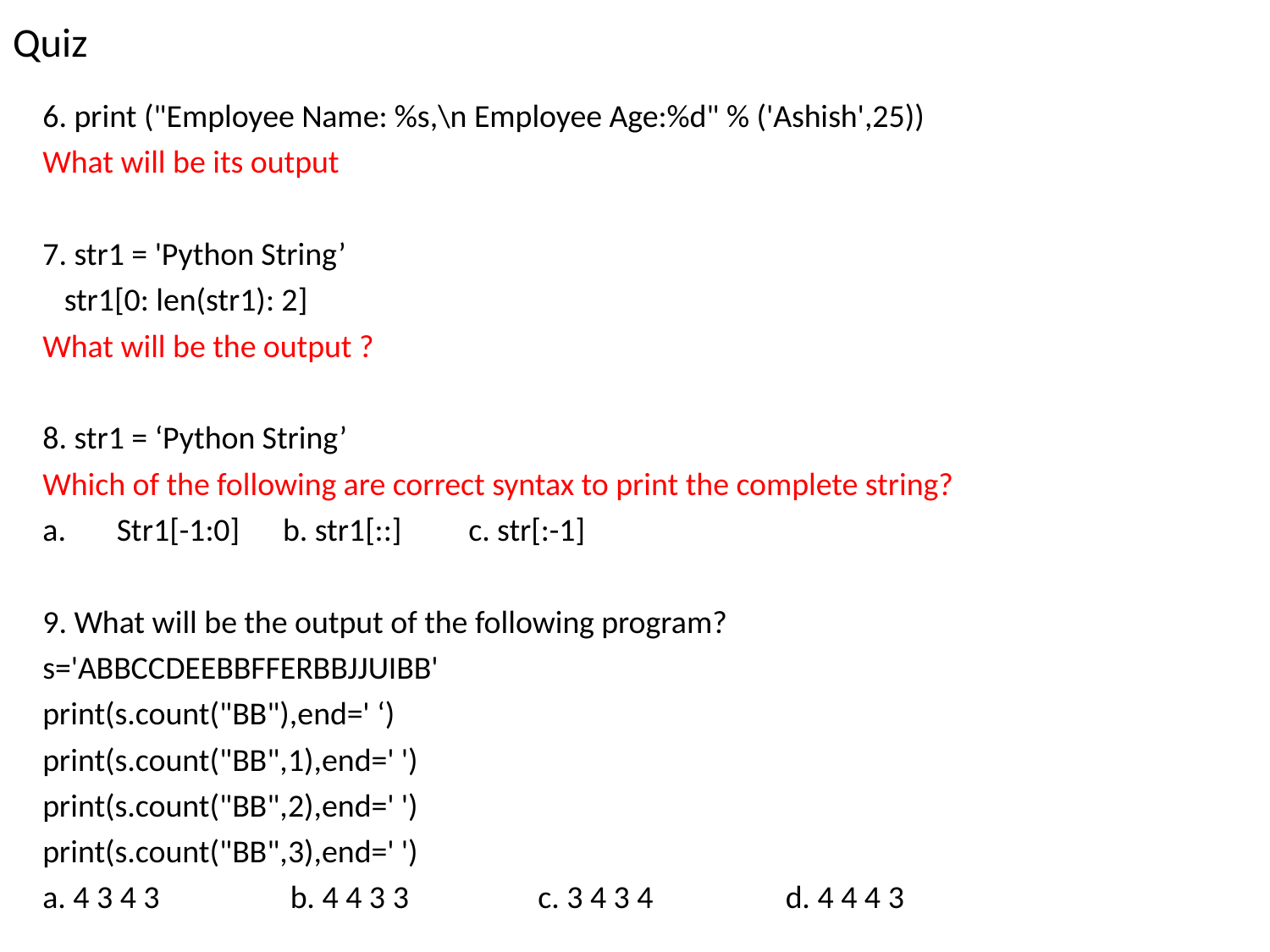

# Quiz
6. print ("Employee Name: %s,\n Employee Age:%d" % ('Ashish',25))
What will be its output

7. str1 = 'Python String’
   str1[0: len(str1): 2]
What will be the output ?

8. str1 = ‘Python String’
Which of the following are correct syntax to print the complete string?
Str1[-1:0]      b. str1[::]	   c. str[:-1]

9. What will be the output of the following program?
s='ABBCCDEEBBFFERBBJJUIBB'
print(s.count("BB"),end=' ‘)
print(s.count("BB",1),end=' ')
print(s.count("BB",2),end=' ')
print(s.count("BB",3),end=' ')
a. 4 3 4 3		b. 4 4 3 3 		c. 3 4 3 4		d. 4 4 4 3